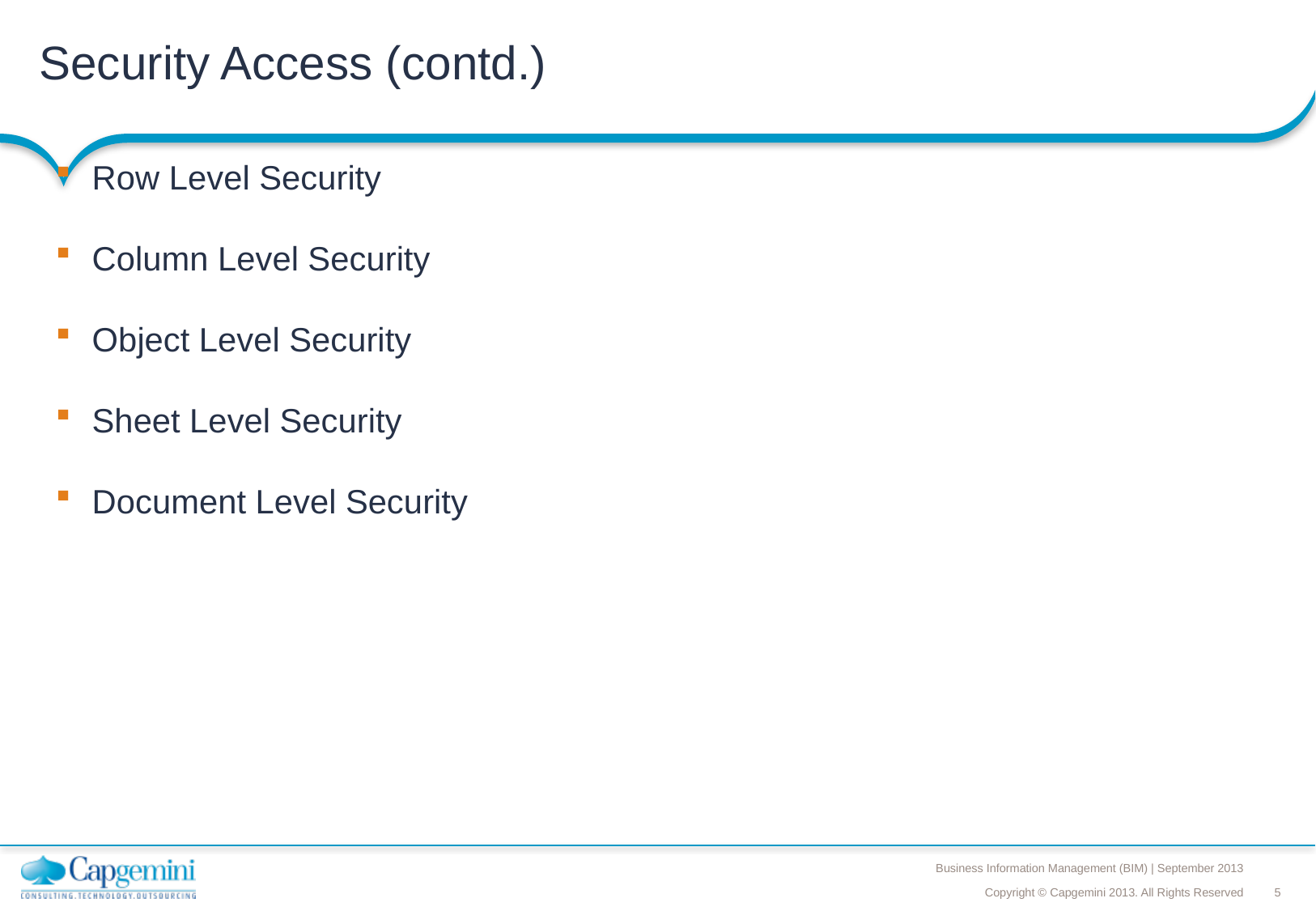

# Security Access (contd.)
Row Level Security
Column Level Security
Object Level Security
Sheet Level Security
Document Level Security